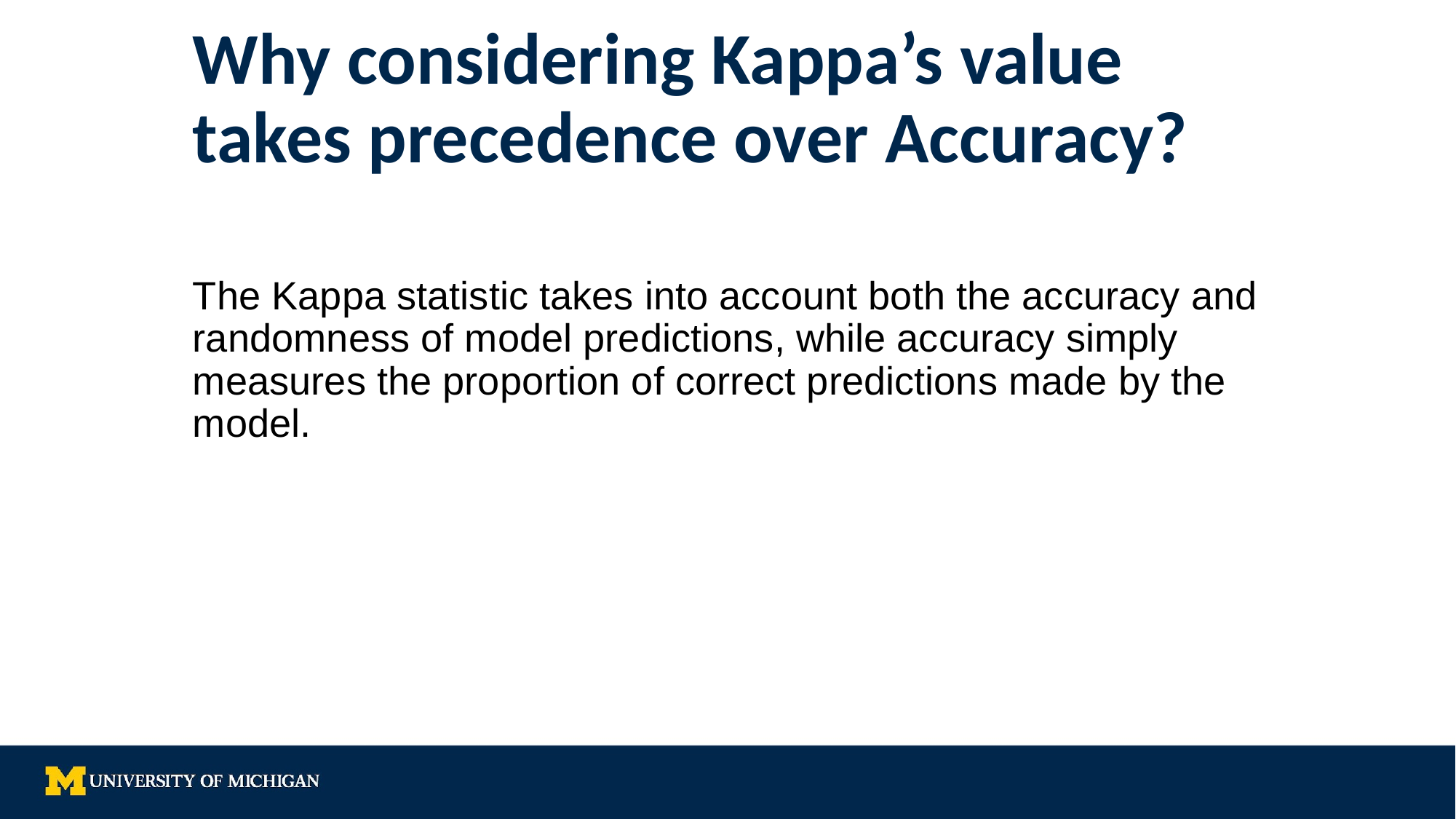

# Why considering Kappa’s value takes precedence over Accuracy?
The Kappa statistic takes into account both the accuracy and randomness of model predictions, while accuracy simply measures the proportion of correct predictions made by the model.